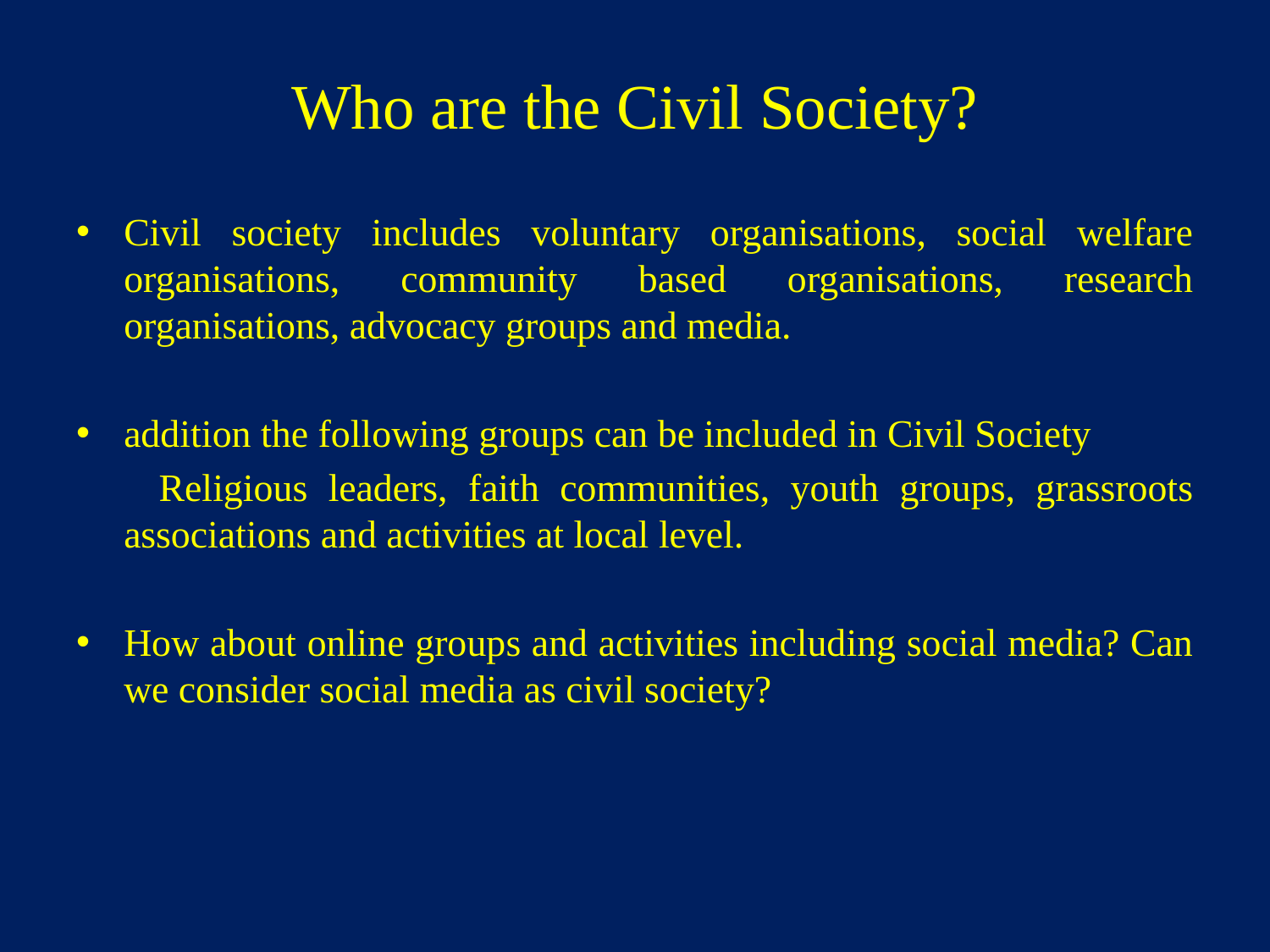

# Who are the Civil Society?
Civil society includes voluntary organisations, social welfare organisations, community based organisations, research organisations, advocacy groups and media.

addition the following groups can be included in Civil Society
    Religious leaders, faith communities, youth groups, grassroots associations and activities at local level.

How about online groups and activities including social media? Can we consider social media as civil society?